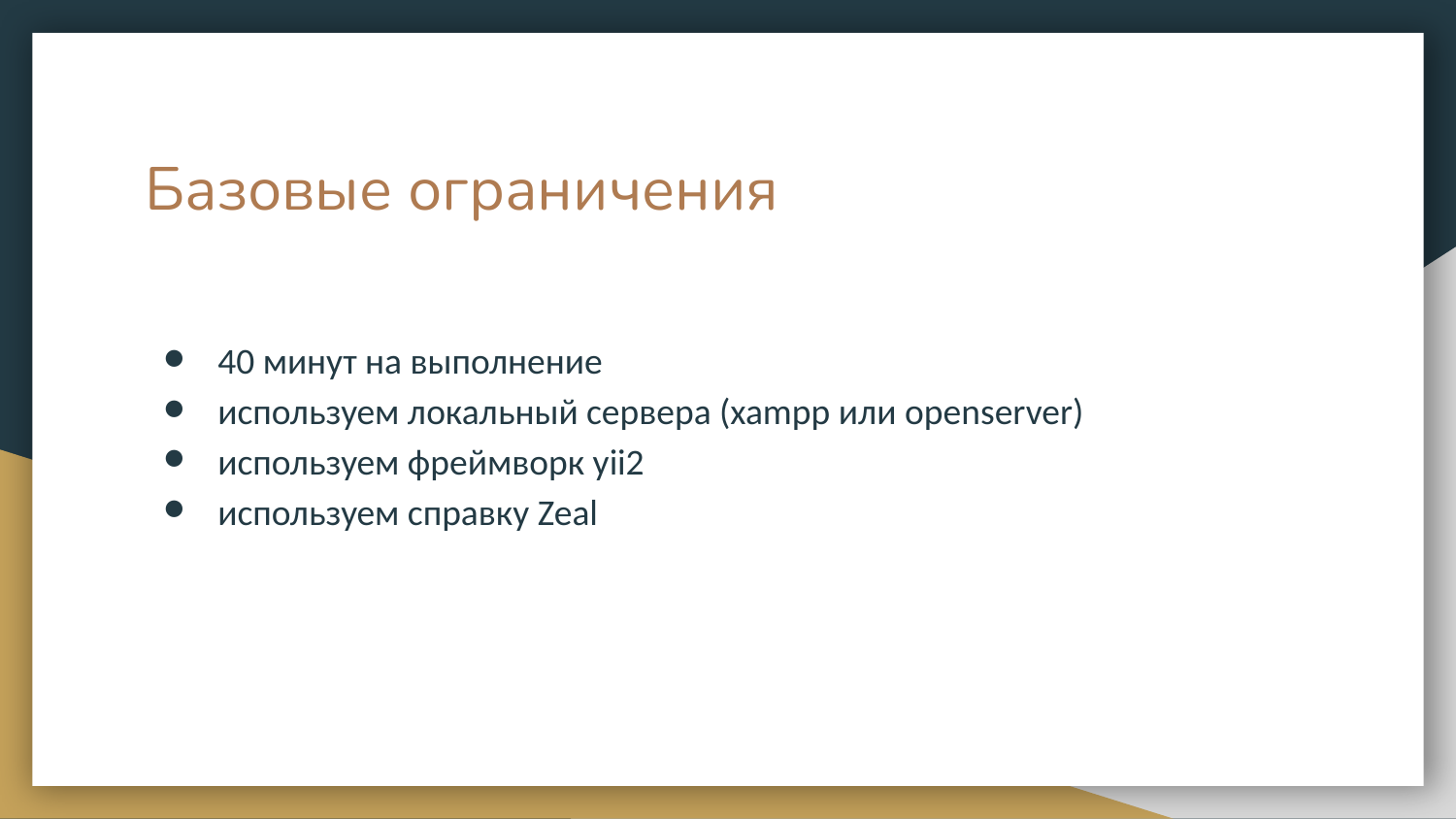

# Базовые ограничения
40 минут на выполнение
используем локальный сервера (xampp или openserver)
используем фреймворк yii2
используем справку Zeal